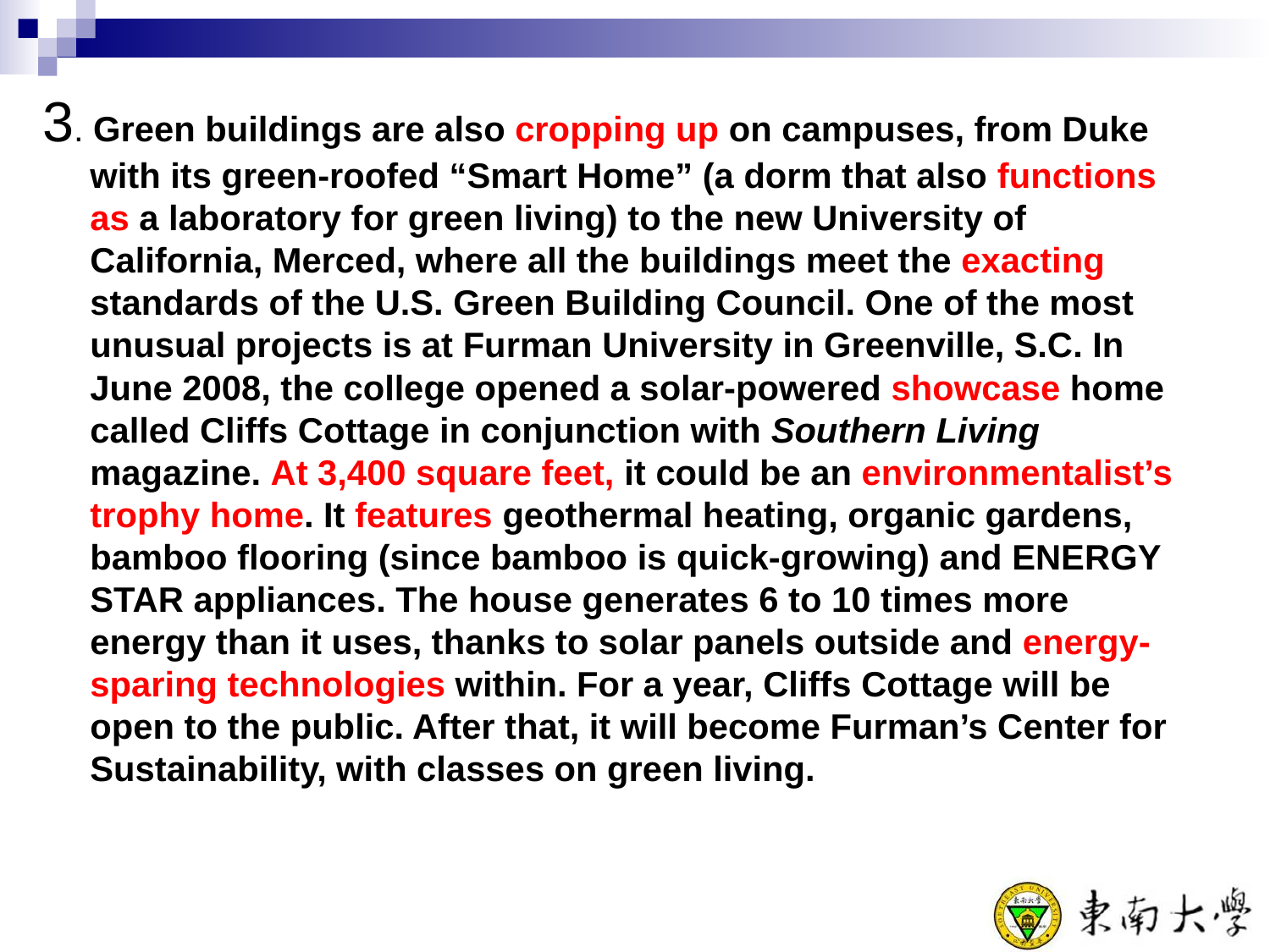

3. Green buildings are also cropping up on campuses, from Duke with its green-roofed “Smart Home” (a dorm that also functions as a laboratory for green living) to the new University of California, Merced, where all the buildings meet the exacting standards of the U.S. Green Building Council. One of the most unusual projects is at Furman University in Greenville, S.C. In June 2008, the college opened a solar-powered showcase home called Cliffs Cottage in conjunction with Southern Living magazine. At 3,400 square feet, it could be an environmentalist’s trophy home. It features geothermal heating, organic gardens, bamboo flooring (since bamboo is quick-growing) and ENERGY STAR appliances. The house generates 6 to 10 times more energy than it uses, thanks to solar panels outside and energy-sparing technologies within. For a year, Cliffs Cottage will be open to the public. After that, it will become Furman’s Center for Sustainability, with classes on green living.